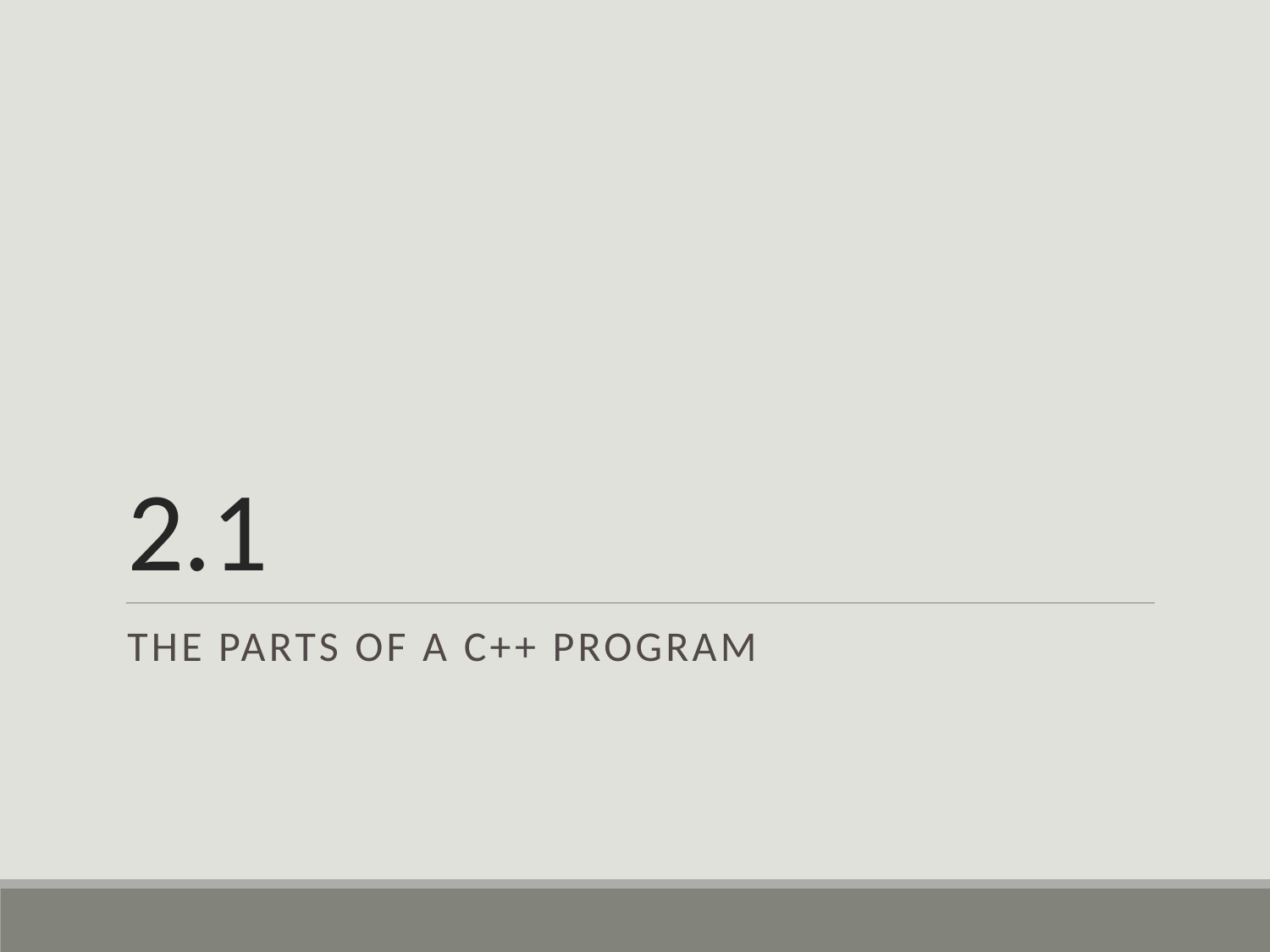

# 2.1
The Parts of a C++ Program